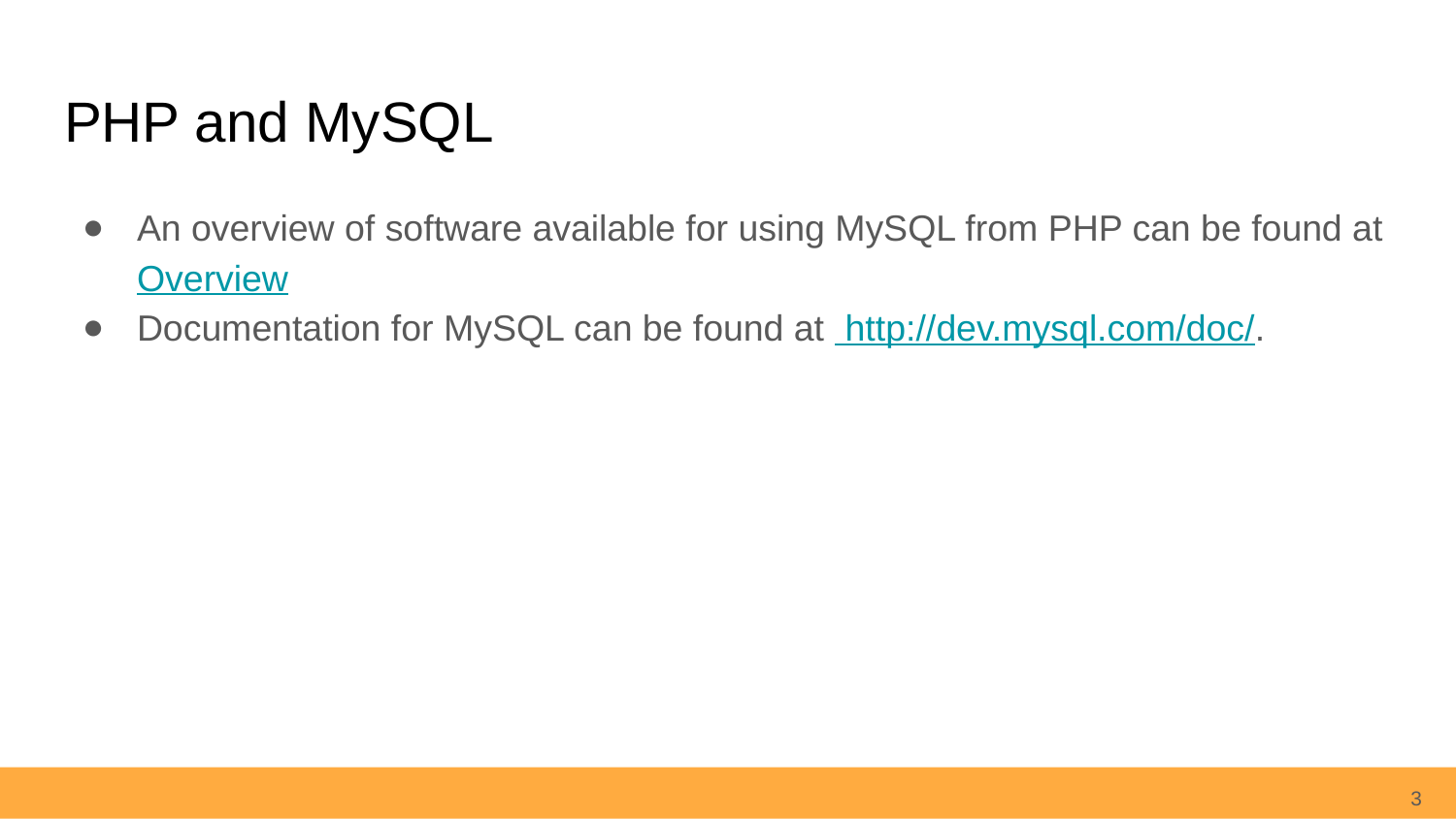

# PHP and MySQL
An overview of software available for using MySQL from PHP can be found at Overview
Documentation for MySQL can be found at  http://dev.mysql.com/doc/.
3